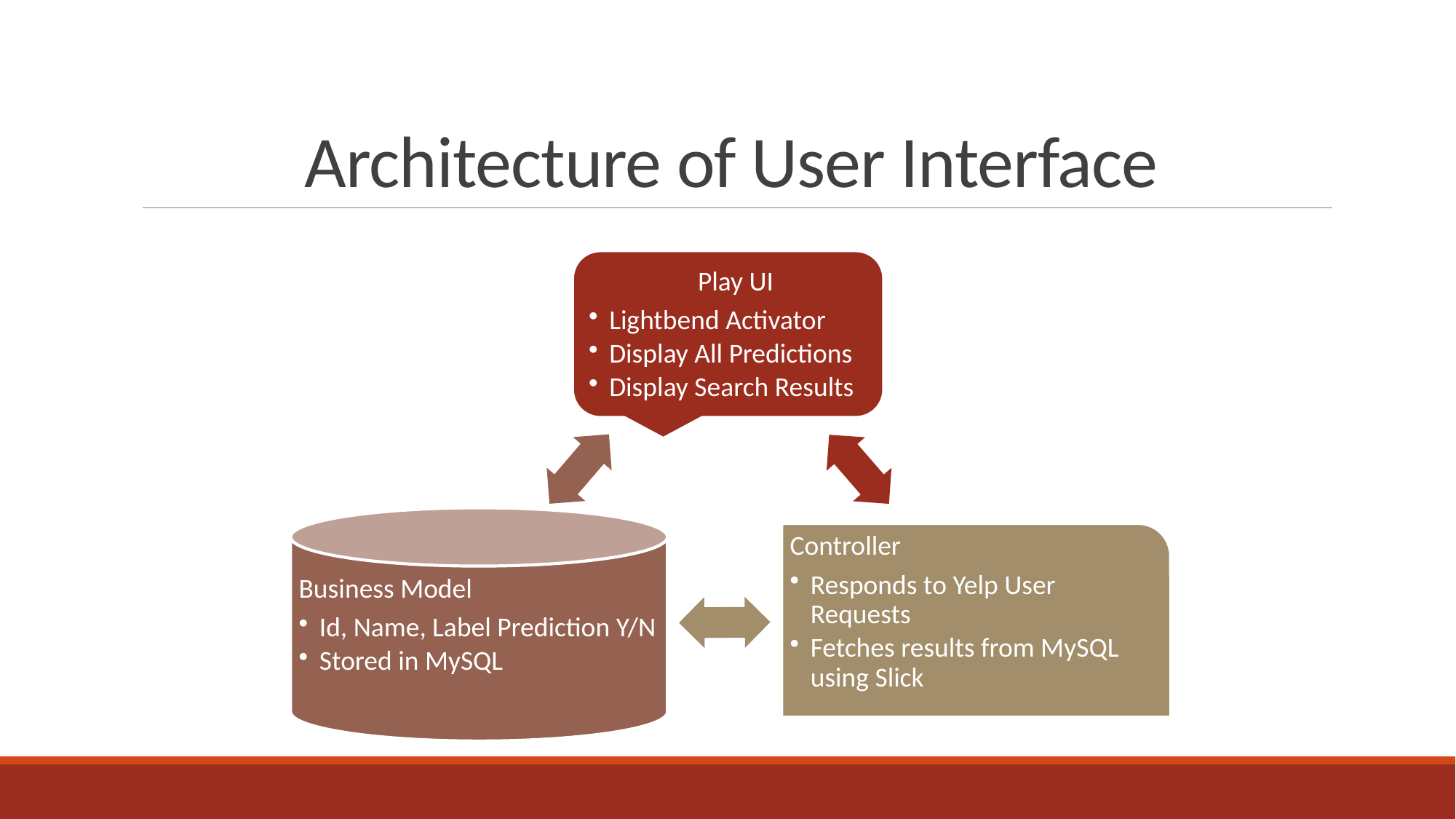

# Architecture of User Interface
	Play UI
Lightbend Activator
Display All Predictions
Display Search Results

Controller
Responds to Yelp User Requests
Fetches results from MySQL using Slick

Business Model
Id, Name, Label Prediction Y/N
Stored in MySQL